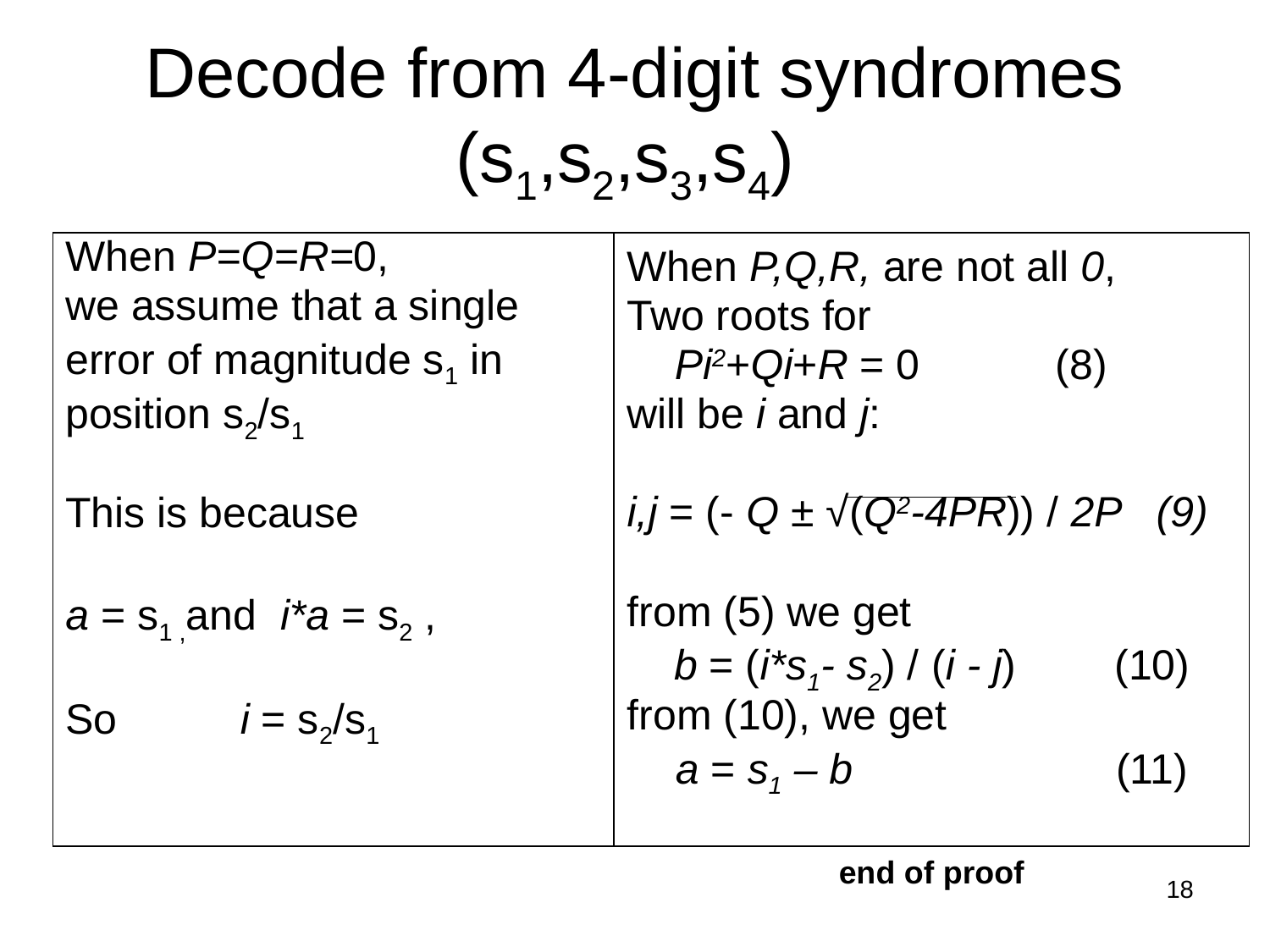

# Decode from 4-digit syndromes (s1,s2,s3,s4)
When P=Q=R=0,
we assume that a single
error of magnitude s1 in
position s2/s1

This is because

a = s1 ,and  i*a = s2 ,

So 	i = s2/s1

When P,Q,R, are not all 0,
Two roots for
	Pi2+Qi+R = 0  	(8)
will be i and j:

i,j = (- Q ± √(Q2-4PR)) / 2P   (9)

from (5) we get
b = (i*s1- s2) / (i - j) 	 (10)
from (10), we get
a = s1 – b     		 (11)
end of proof
18